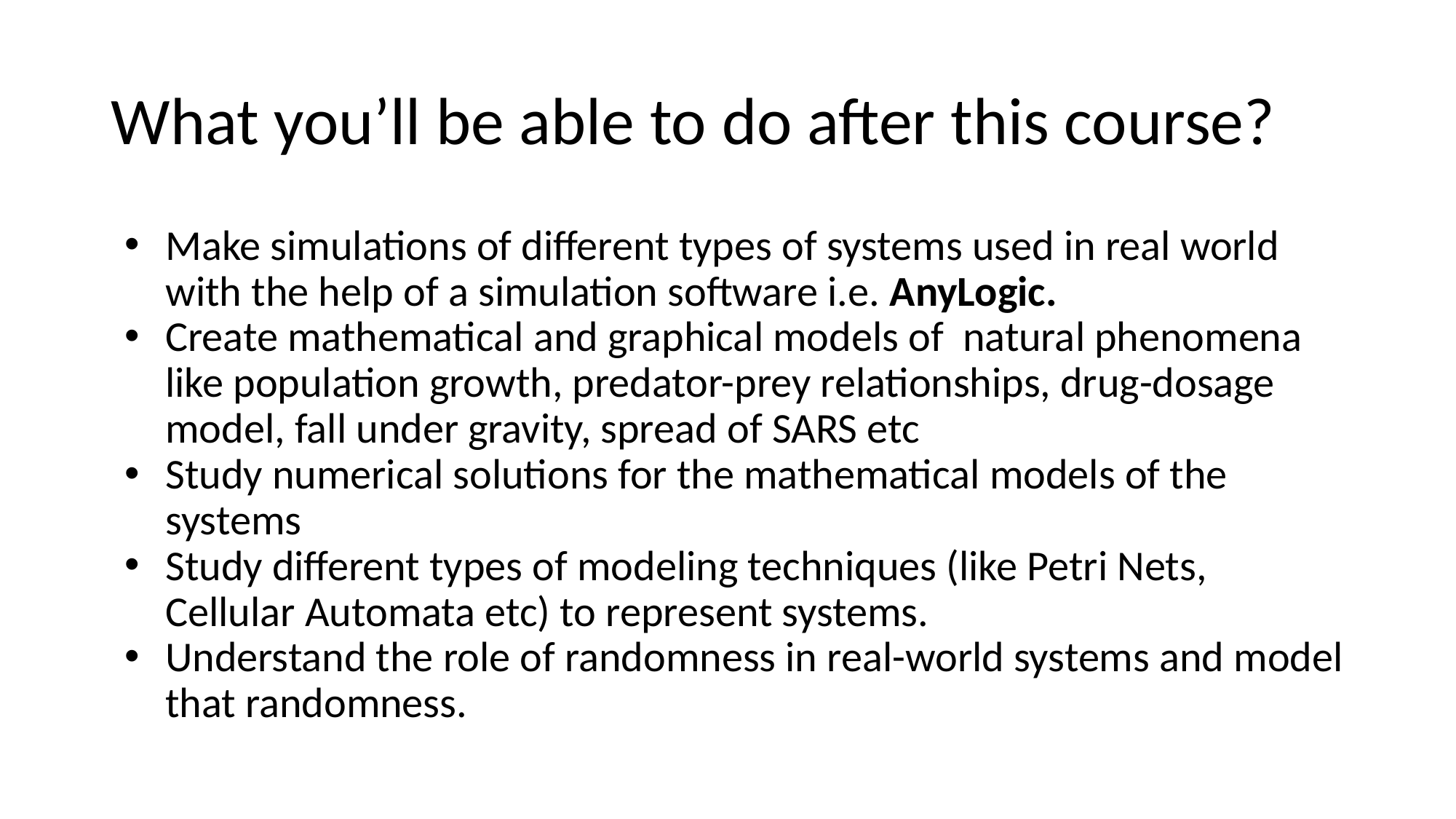

# What you’ll be able to do after this course?
Make simulations of different types of systems used in real world with the help of a simulation software i.e. AnyLogic.
Create mathematical and graphical models of  natural phenomena like population growth, predator-prey relationships, drug-dosage model, fall under gravity, spread of SARS etc
Study numerical solutions for the mathematical models of the systems
Study different types of modeling techniques (like Petri Nets, Cellular Automata etc) to represent systems.
Understand the role of randomness in real-world systems and model that randomness.